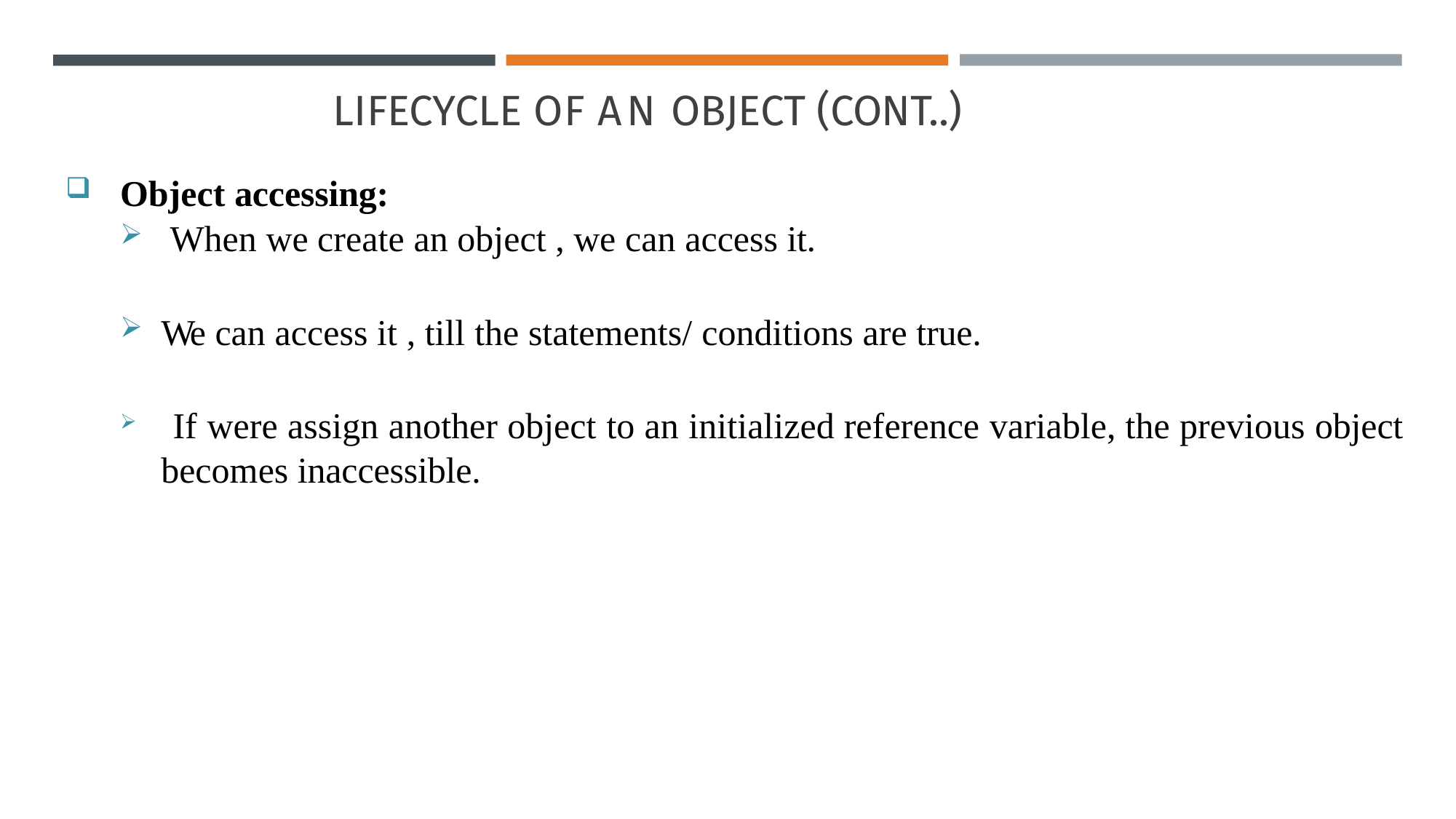

# LIFECYCLE OF AN OBJECT (CONT..)
Object accessing:
When we create an object , we can access it.

We can access it , till the statements/ conditions are true.

If were assign another object to an initialized reference variable, the previous object
becomes inaccessible.